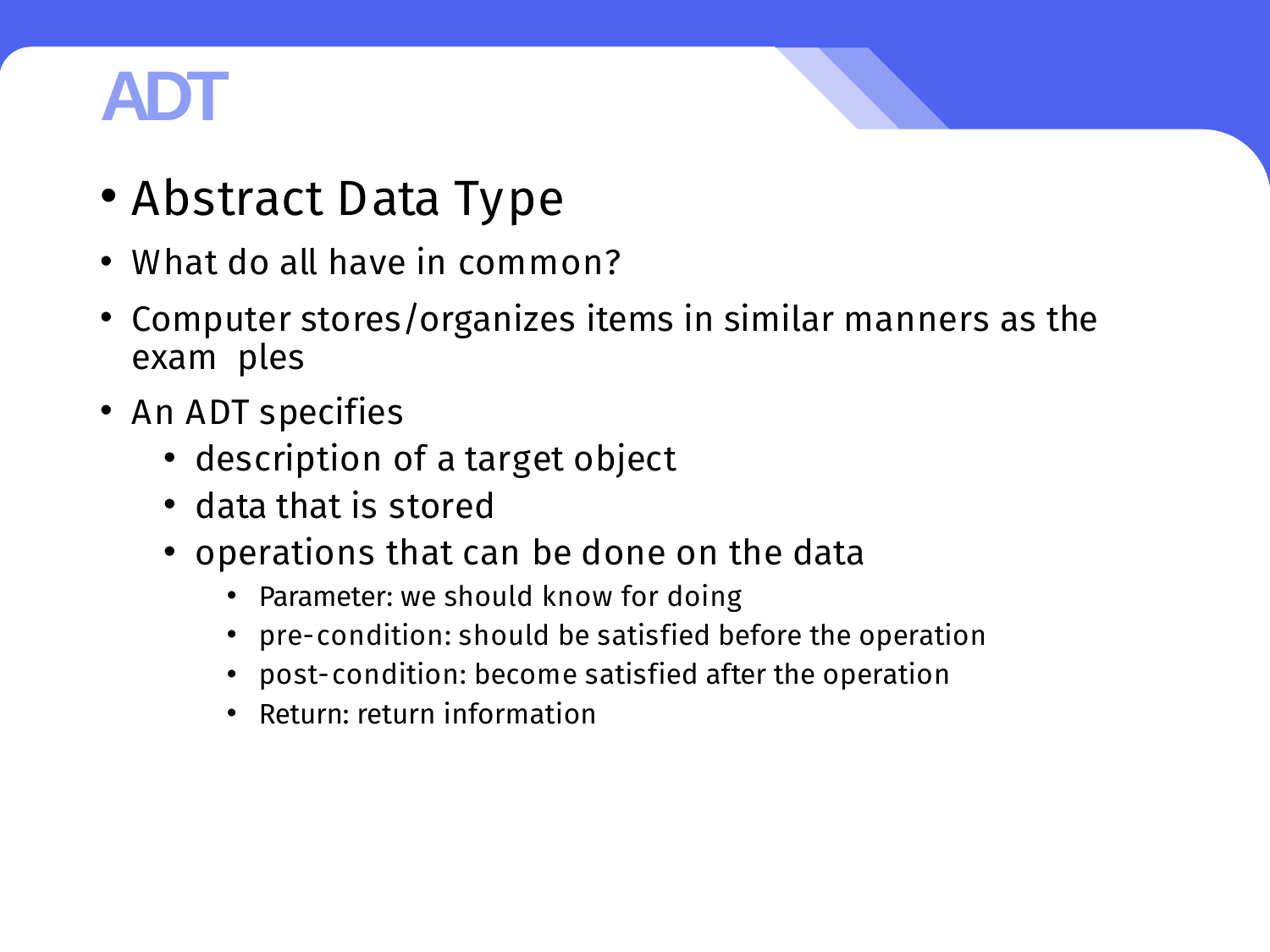

# ADT
Abstract Data Type
What do all have in common?
Computer stores/organizes items in similar manners as the exam  ples
An ADT specifies
description of a target object
data that is stored
operations that can be done on the data
Parameter: we should know for doing
pre-condition: should be satisfied before the operation
post-condition: become satisfied after the operation
Return: return information